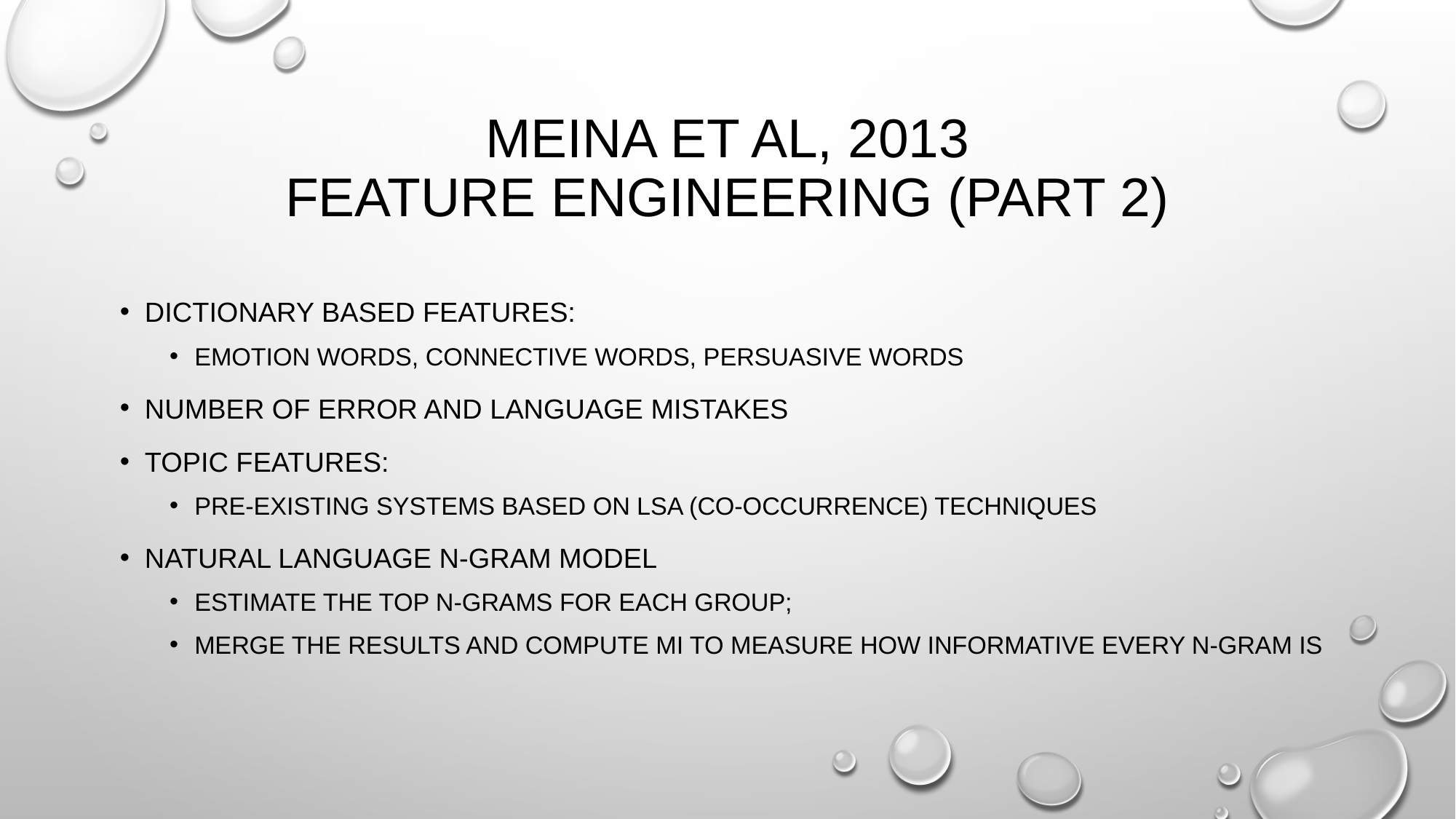

# Meina et al, 2013 Feature Engineering (part 2)
Dictionary based features:
emotion words, connective words, persuasive words
Number of error and language mistakes
Topic features:
Pre-existing systems based on LSA (co-occurrence) techniques
Natural language N-Gram model
Estimate the top n-grams for each group;
Merge the results and compute MI to measure how informative every n-gram is